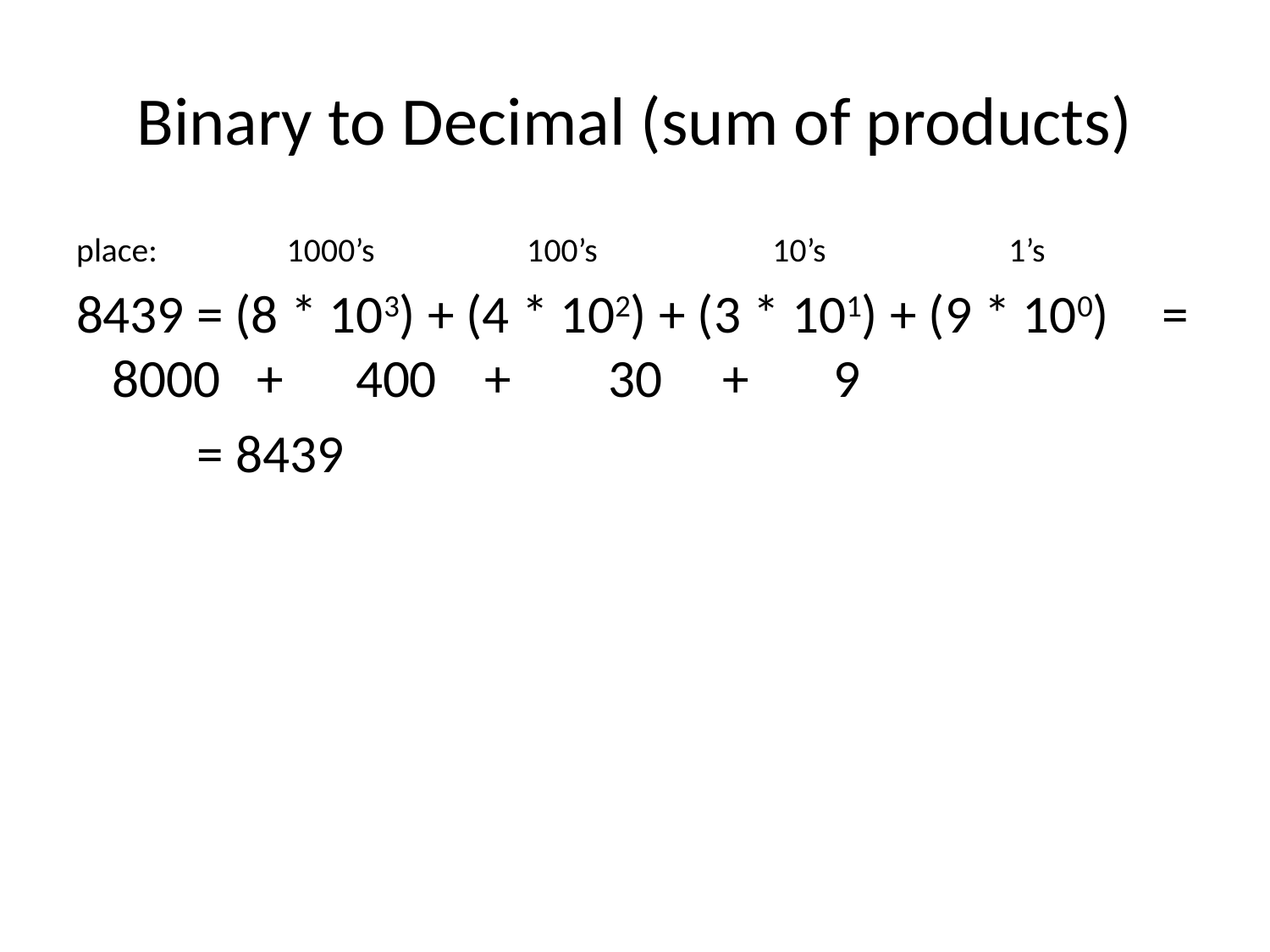

# Binary to Decimal (sum of products)
place:                 1000’s                    100’s                       10’s                        1’s
8439 = (8 * 103) + (4 * 102) + (3 * 101) + (9 * 100) 	=    8000   +      400    +        30     +       9
	= 8439